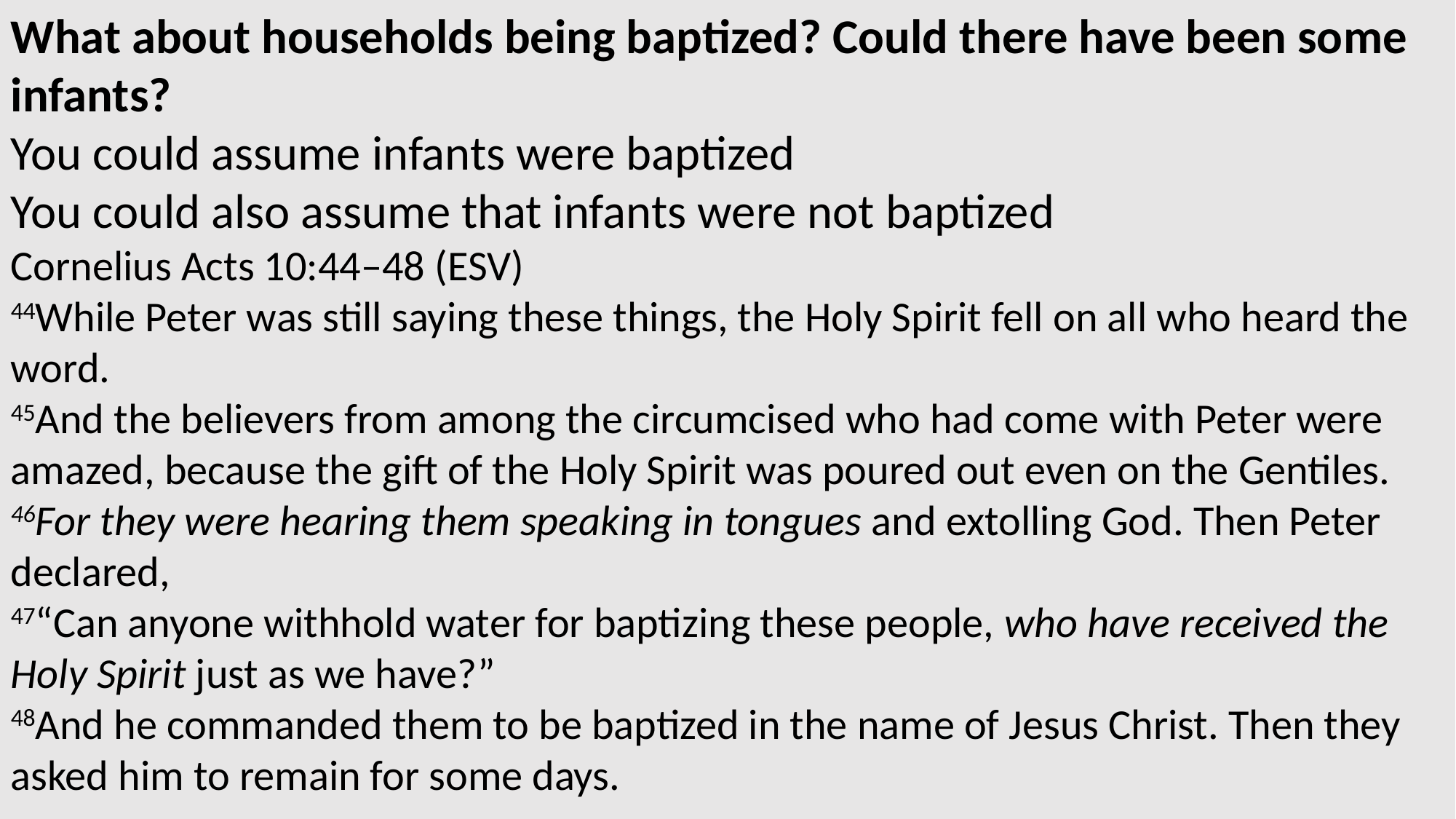

What about households being baptized? Could there have been some infants?
You could assume infants were baptized
You could also assume that infants were not baptized
Cornelius Acts 10:44–48 (ESV)
44While Peter was still saying these things, the Holy Spirit fell on all who heard the word.
45And the believers from among the circumcised who had come with Peter were amazed, because the gift of the Holy Spirit was poured out even on the Gentiles.
46For they were hearing them speaking in tongues and extolling God. Then Peter declared,
47“Can anyone withhold water for baptizing these people, who have received the Holy Spirit just as we have?”
48And he commanded them to be baptized in the name of Jesus Christ. Then they asked him to remain for some days.